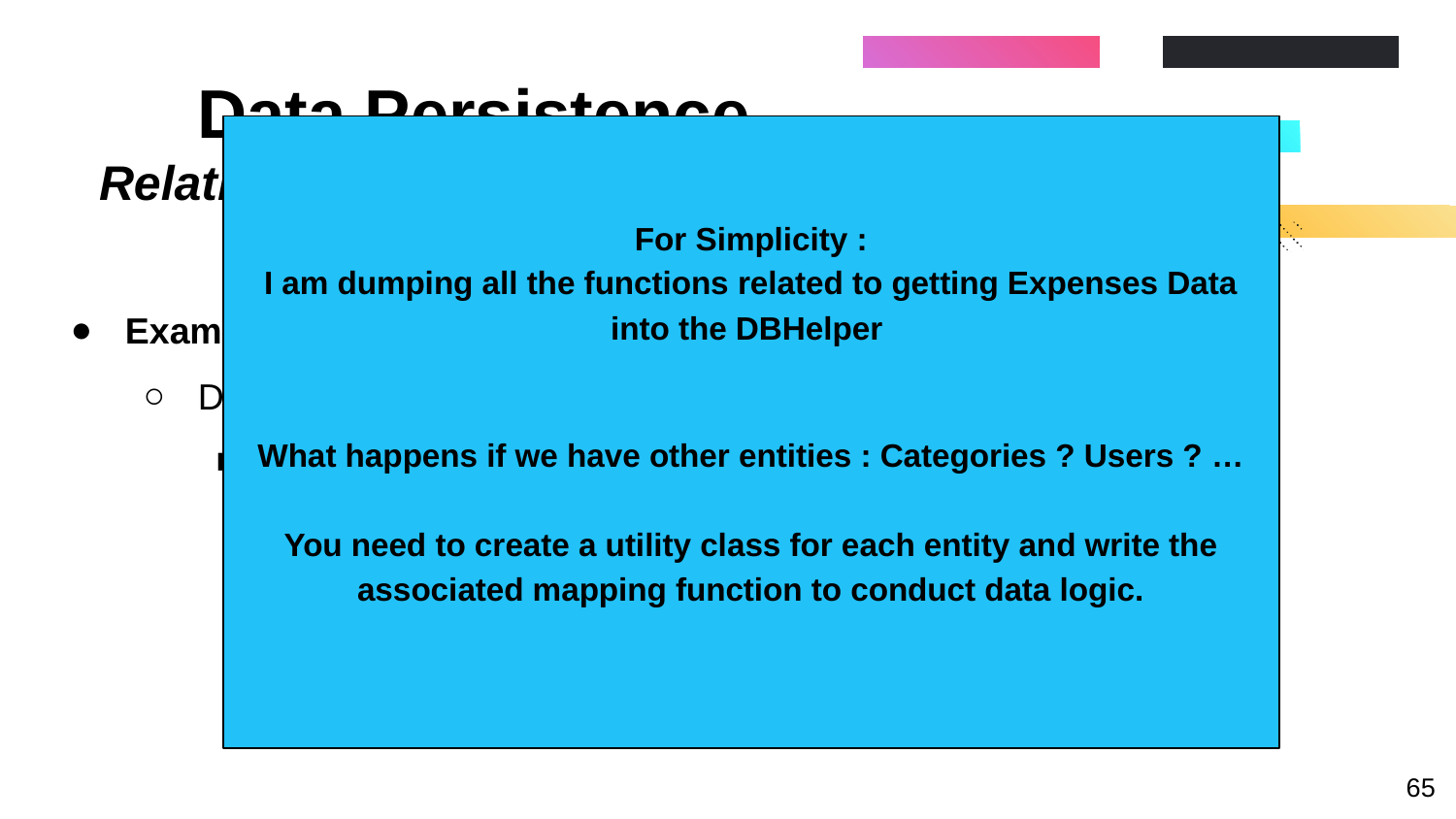

# Data Persistence Relational Embedded Databases
For Simplicity :
I am dumping all the functions related to getting Expenses Data into the DBHelper
What happens if we have other entities : Categories ? Users ? …
You need to create a utility class for each entity and write the associated mapping function to conduct data logic.
Example : Integrating the database for the Expense Mobile App
Delete an Expense
DBHelper Class :

fun deleteExpenseById(id:Int){
   val db = this.writableDatabase
   db.delete("expenses",
       "expense_id = ? ",
       arrayOf(""+id));
}

65